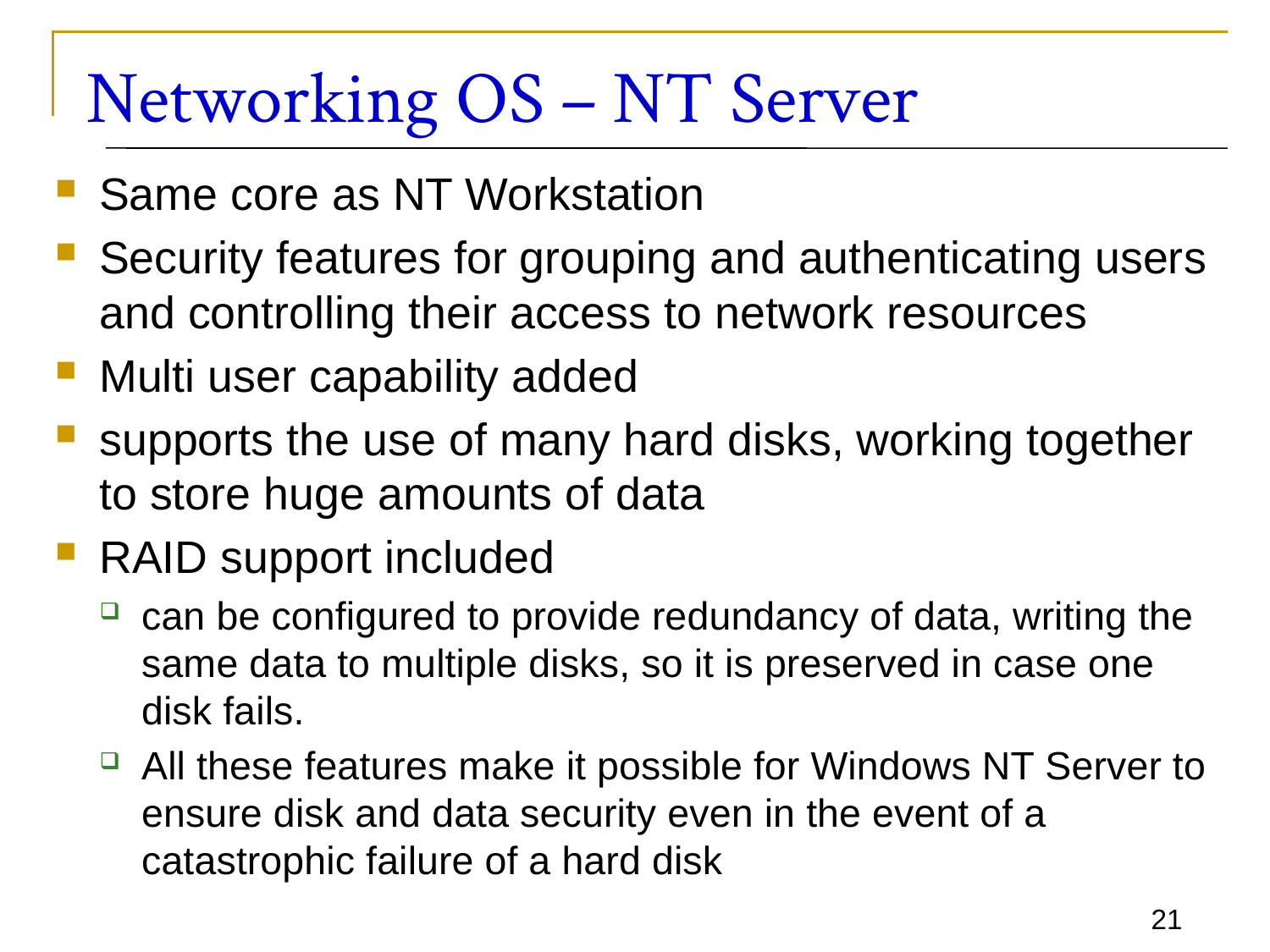

# Networking OS – NT Server
Same core as NT Workstation
Security features for grouping and authenticating users and controlling their access to network resources
Multi user capability added
supports the use of many hard disks, working together to store huge amounts of data
RAID support included
can be configured to provide redundancy of data, writing the same data to multiple disks, so it is preserved in case one disk fails.
All these features make it possible for Windows NT Server to ensure disk and data security even in the event of a catastrophic failure of a hard disk